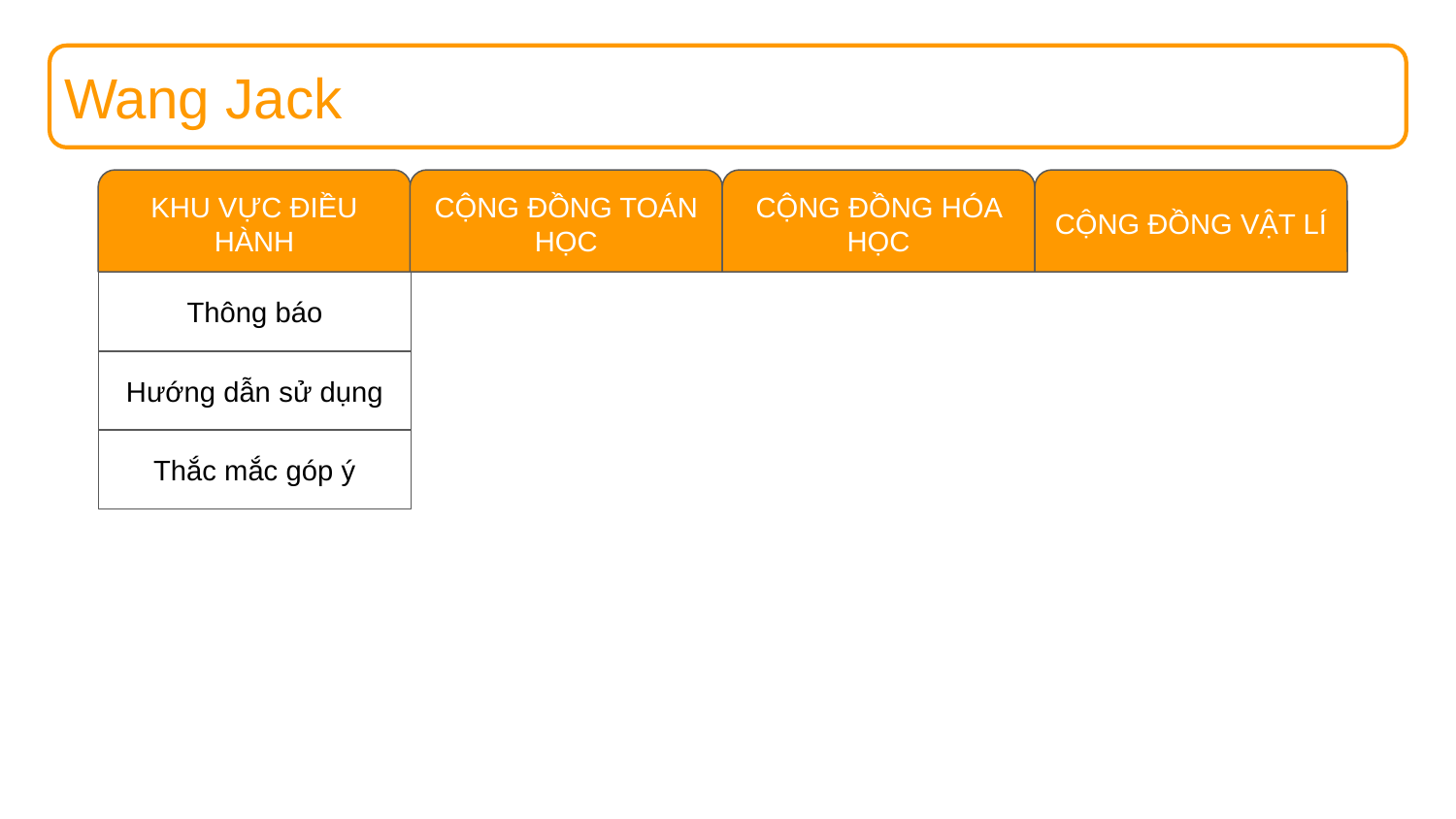

Wang Jack
KHU VỰC ĐIỀU HÀNH
CỘNG ĐỒNG TOÁN HỌC
CỘNG ĐỒNG HÓA HỌC
CỘNG ĐỒNG VẬT LÍ
Thông báo
Hướng dẫn sử dụng
Thắc mắc góp ý